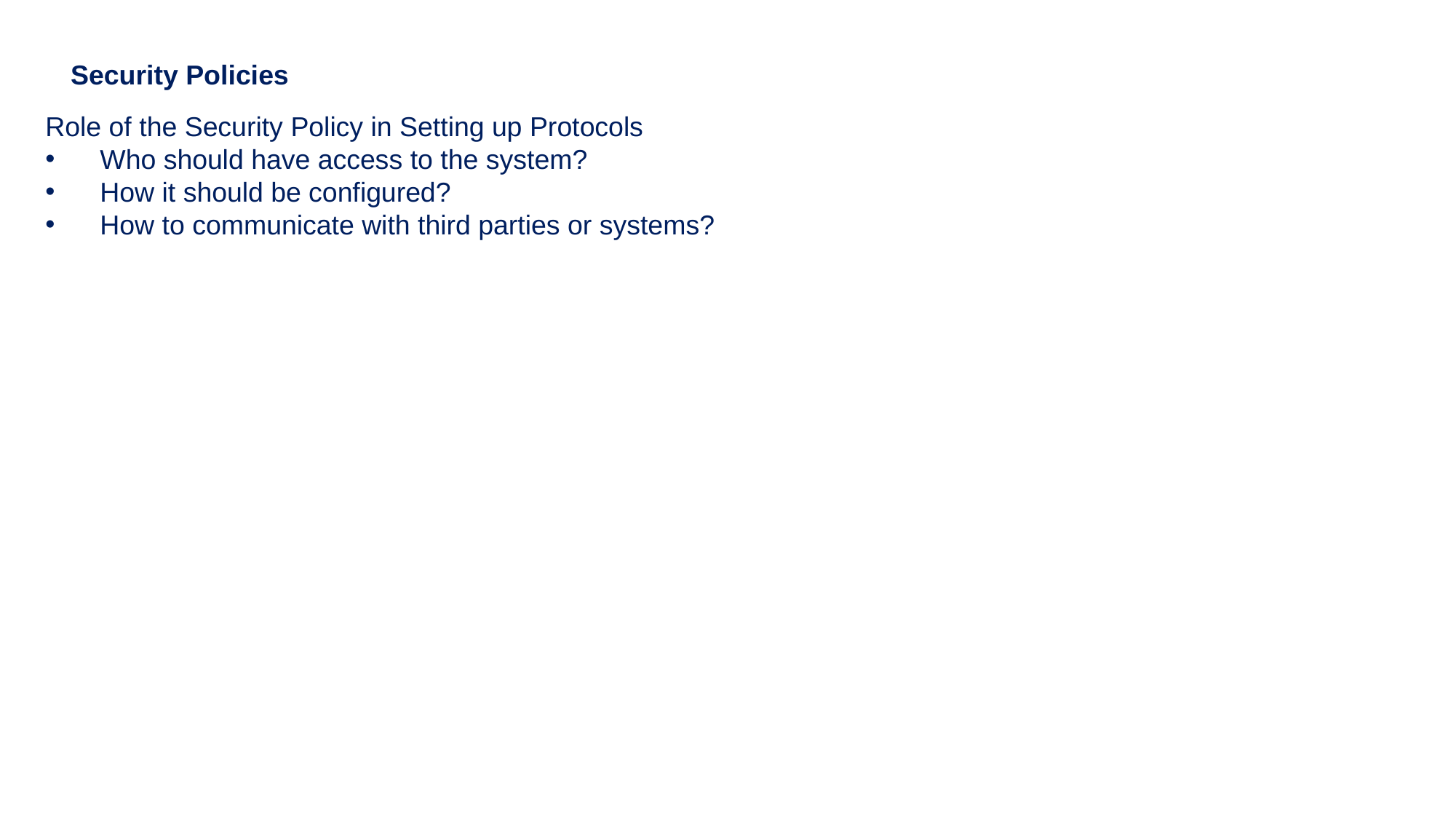

# Security Policies
Role of the Security Policy in Setting up Protocols
Who should have access to the system?
How it should be configured?
How to communicate with third parties or systems?